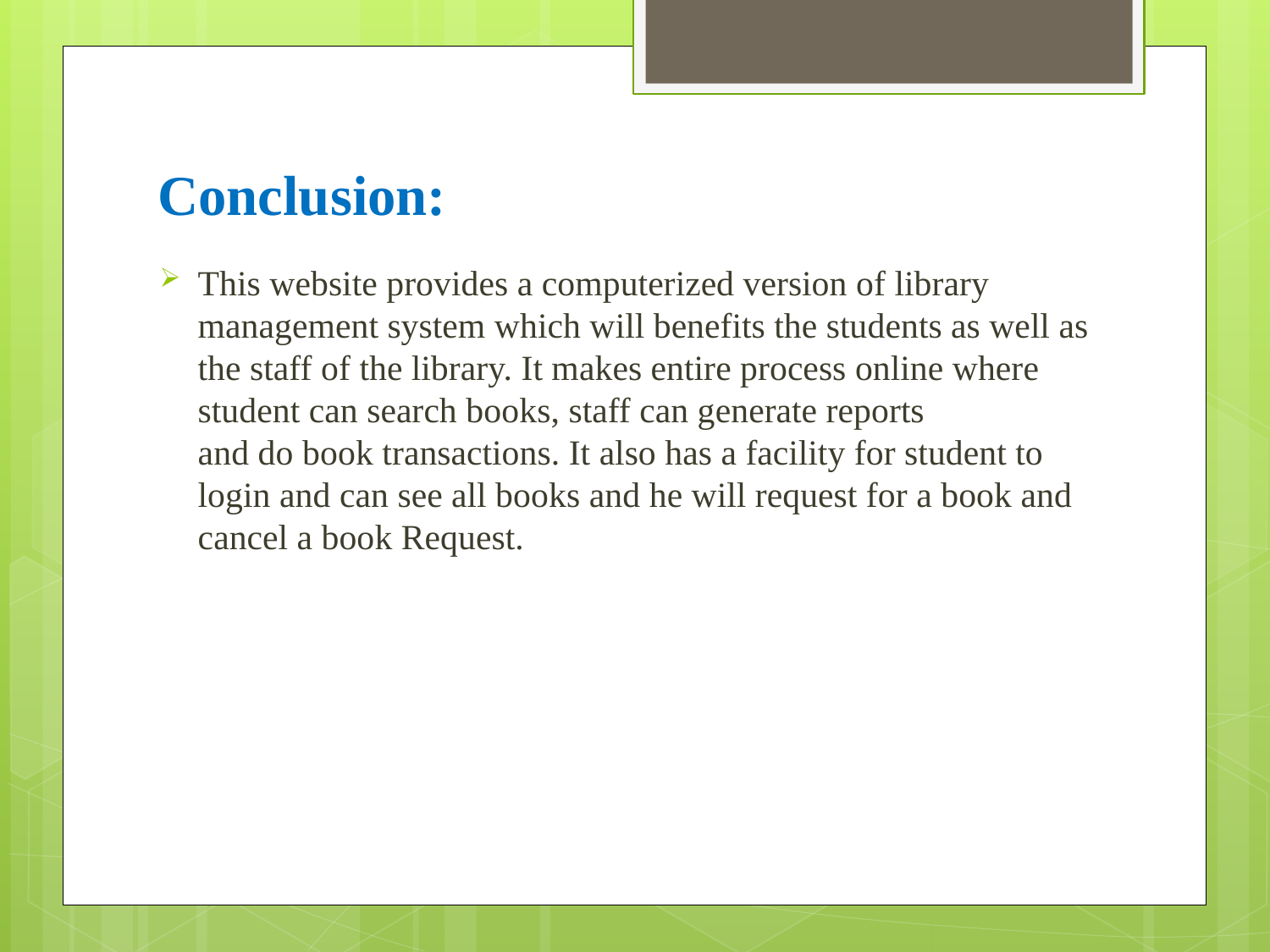

# Conclusion:
This website provides a computerized version of library management system which will benefits the students as well as the staff of the library. It makes entire process online where student can search books, staff can generate reports and do book transactions. It also has a facility for student to login and can see all books and he will request for a book and cancel a book Request.